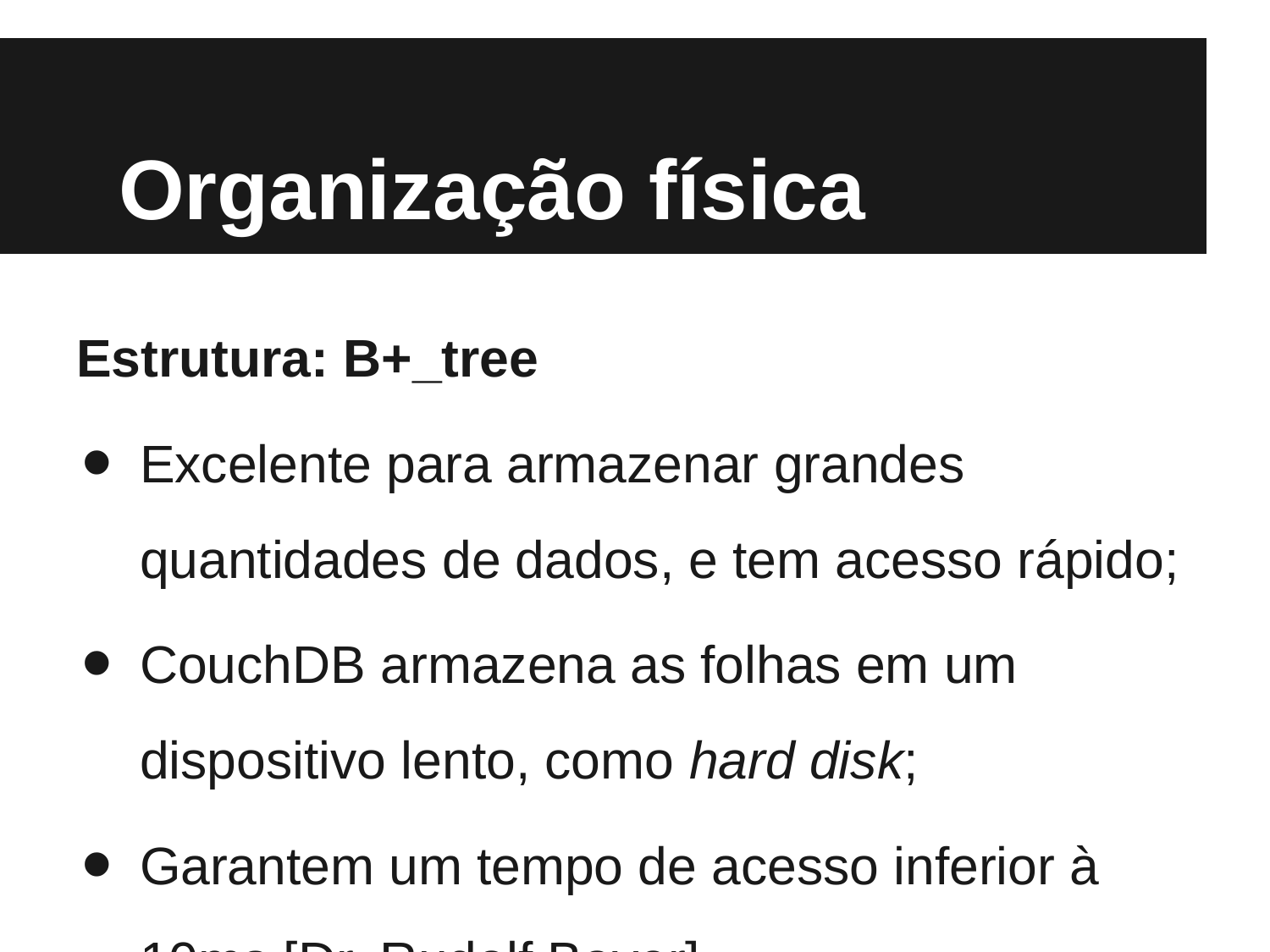

# Organização física
Estrutura: B+_tree
Excelente para armazenar grandes quantidades de dados, e tem acesso rápido;
CouchDB armazena as folhas em um dispositivo lento, como hard disk;
Garantem um tempo de acesso inferior à 10ms [Dr. Rudolf Bayer].